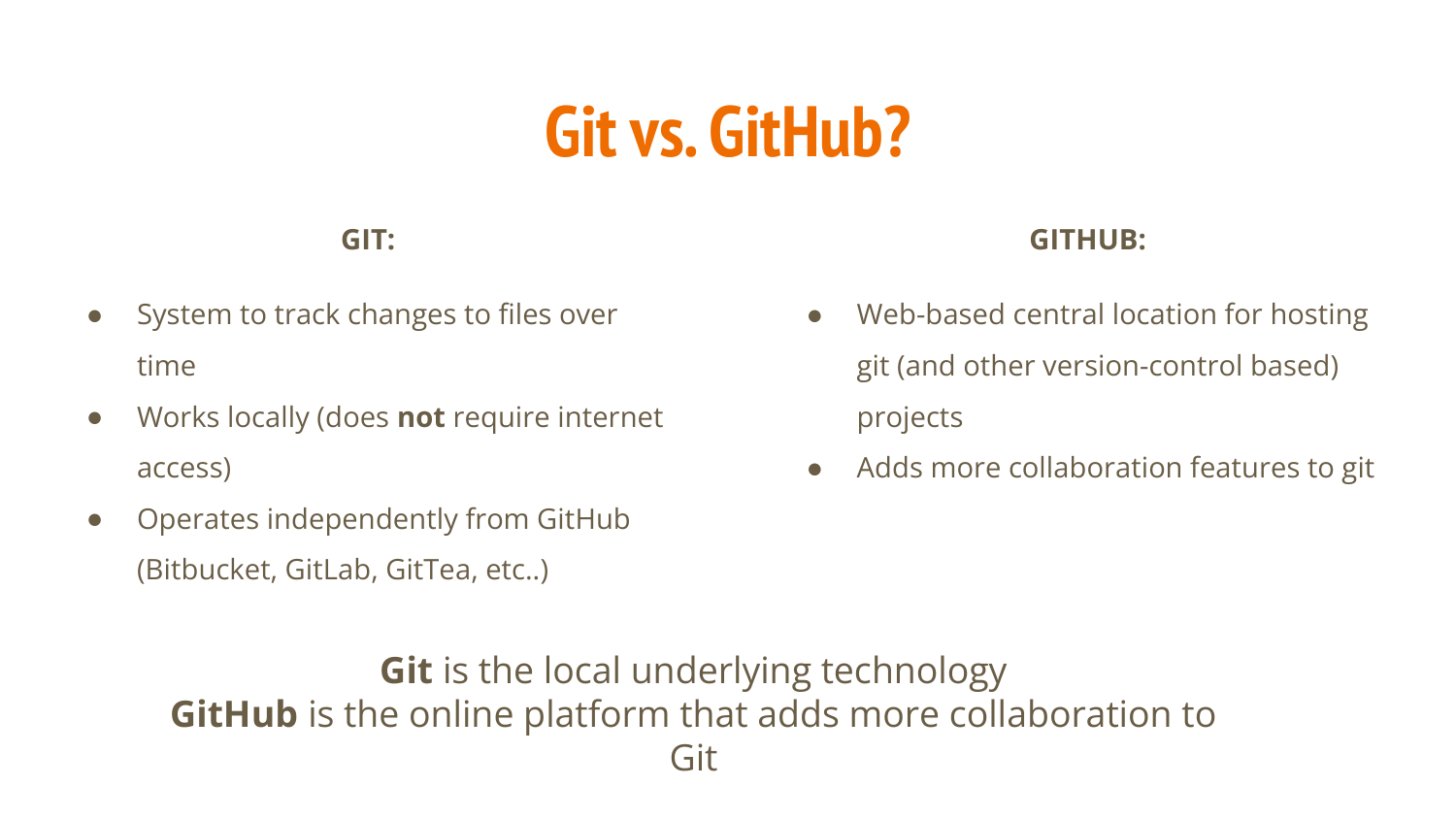

# Git vs. GitHub?
GIT:
System to track changes to files over time
Works locally (does not require internet access)
Operates independently from GitHub (Bitbucket, GitLab, GitTea, etc..)

GITHUB:
Web-based central location for hosting git (and other version-control based) projects
Adds more collaboration features to git

Git is the local underlying technology
GitHub is the online platform that adds more collaboration to Git